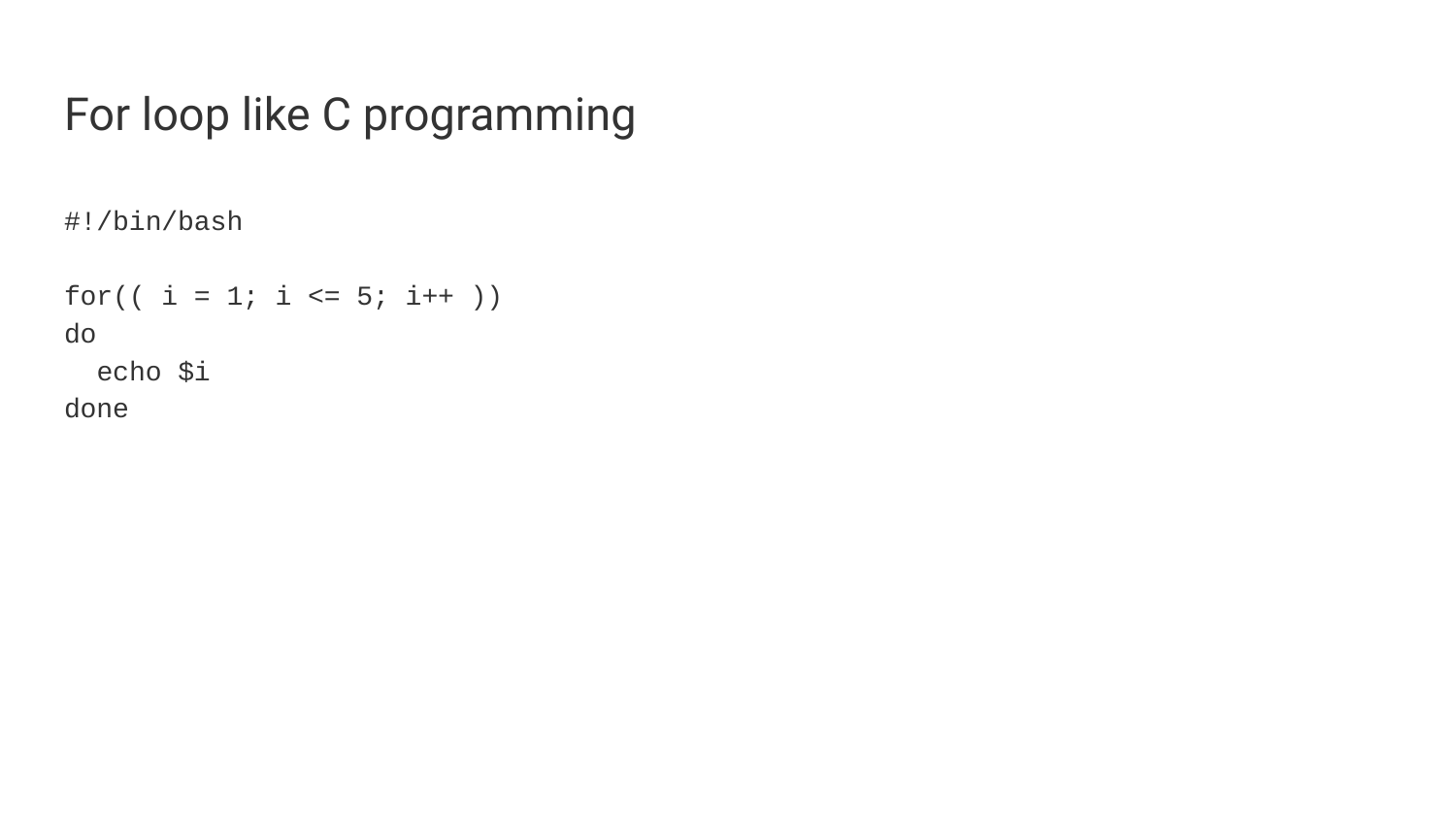

# For loop like C programming
#!/bin/bash

for(( i = 1; i <= 5; i++ ))
do
  echo $i
done